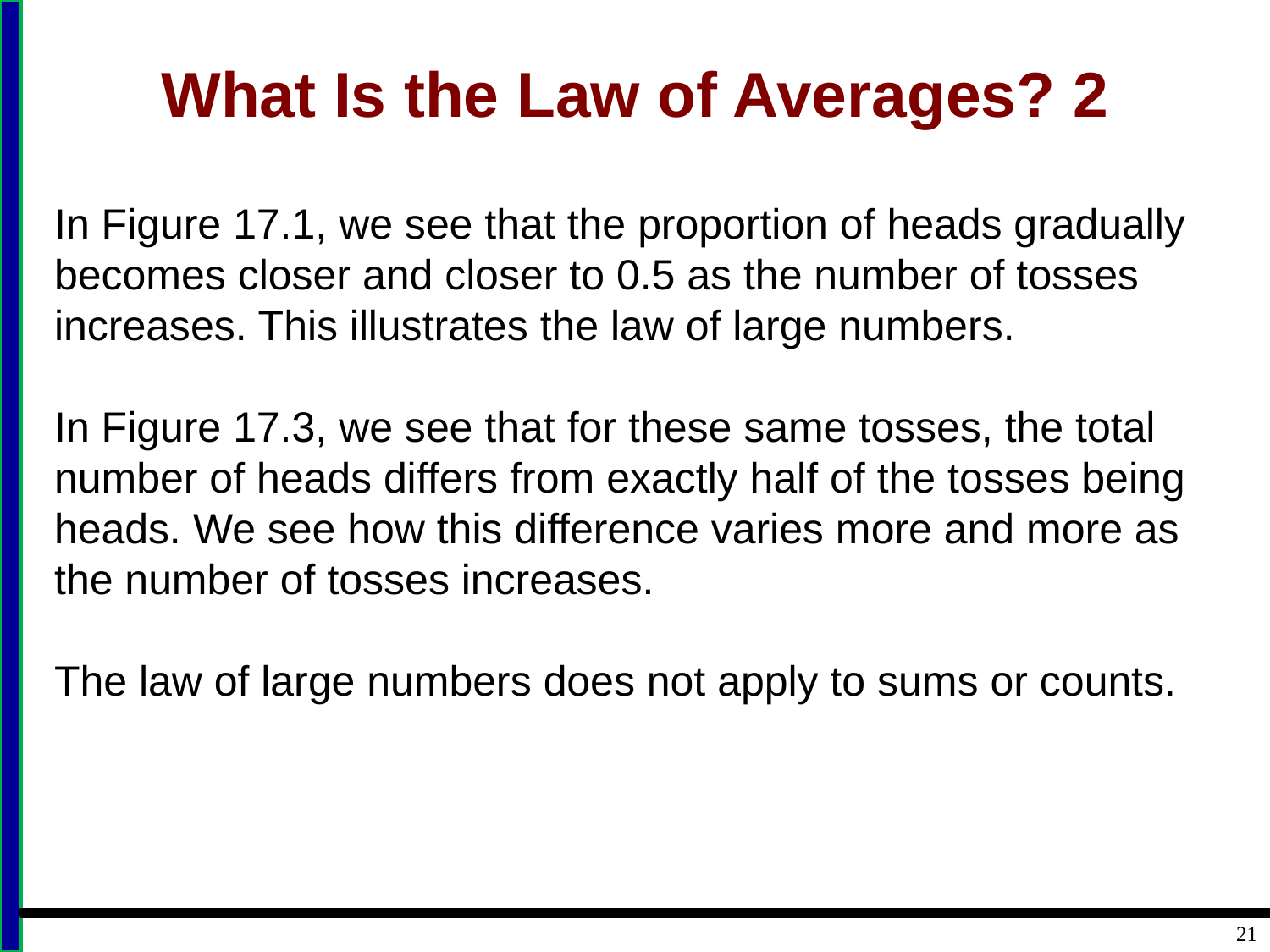

# What Is the Law of Averages? 2
In Figure 17.1, we see that the proportion of heads gradually becomes closer and closer to 0.5 as the number of tosses increases. This illustrates the law of large numbers.

In Figure 17.3, we see that for these same tosses, the total number of heads differs from exactly half of the tosses being heads. We see how this difference varies more and more as the number of tosses increases.

The law of large numbers does not apply to sums or counts.